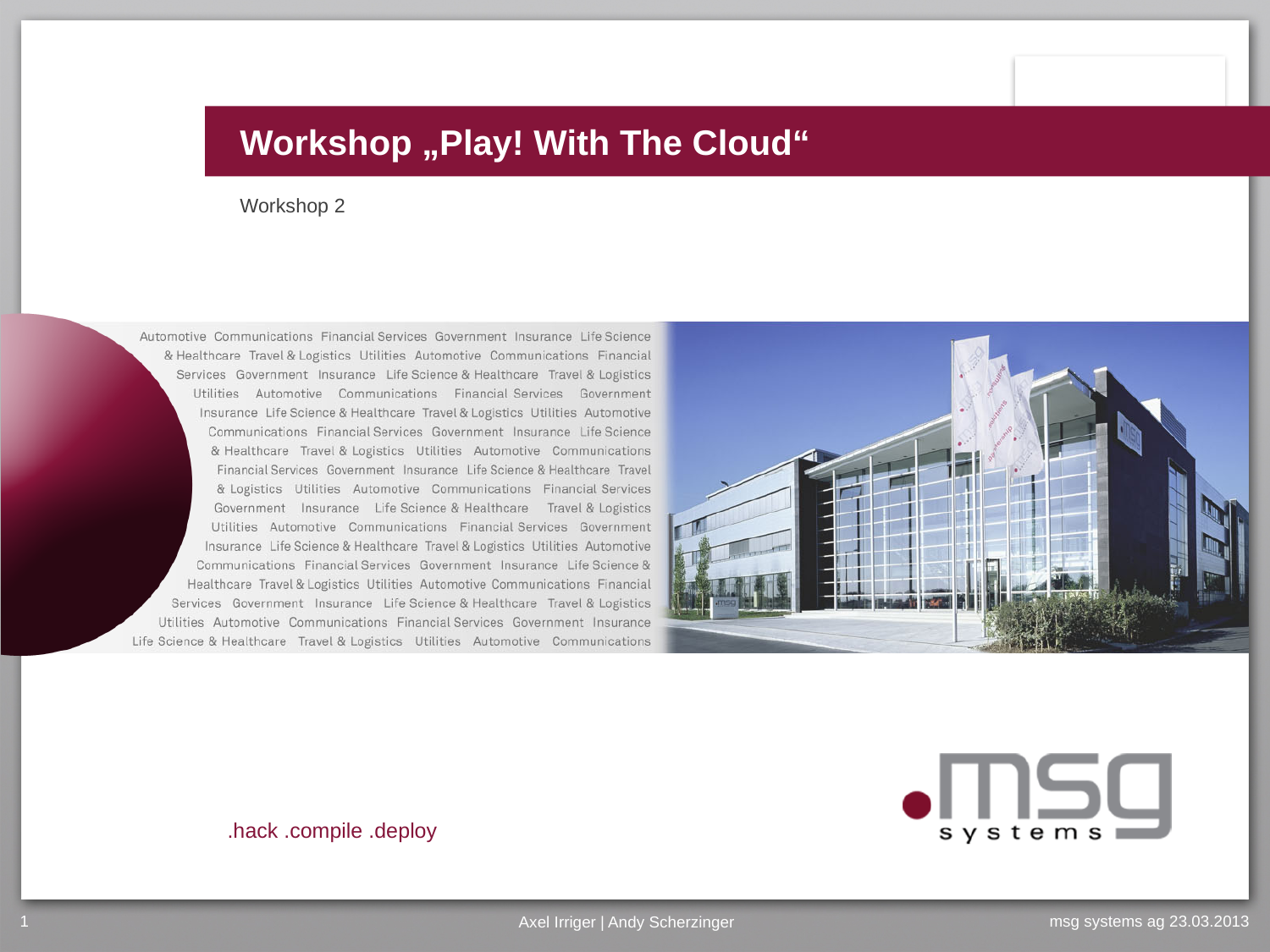

# Workshop „Play! With The Cloud“
Workshop 2
.hack .compile .deploy
1
Axel Irriger | Andy Scherzinger
msg systems ag 23.03.2013